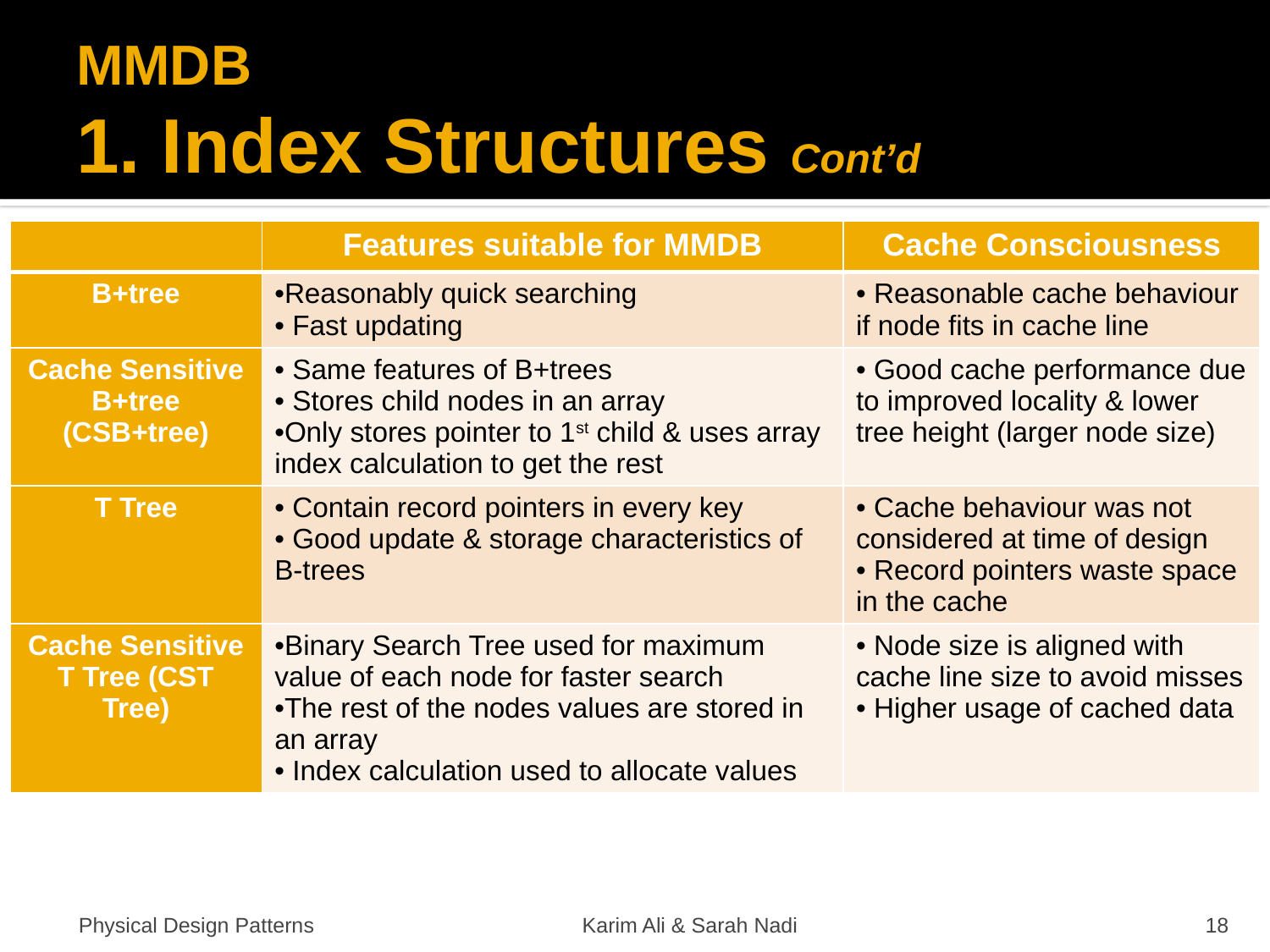

# MMDB 1. Index Structures Cont’d
|  | Features suitable for MMDB | Cache Consciousness |
| --- | --- | --- |
| B+tree | Reasonably quick searching Fast updating | Reasonable cache behaviour if node fits in cache line |
| Cache Sensitive B+tree (CSB+tree) | Same features of B+trees Stores child nodes in an array Only stores pointer to 1st child & uses array index calculation to get the rest | Good cache performance due to improved locality & lower tree height (larger node size) |
| T Tree | Contain record pointers in every key Good update & storage characteristics of B-trees | Cache behaviour was not considered at time of design Record pointers waste space in the cache |
| Cache Sensitive T Tree (CST Tree) | Binary Search Tree used for maximum value of each node for faster search The rest of the nodes values are stored in an array Index calculation used to allocate values | Node size is aligned with cache line size to avoid misses Higher usage of cached data |
Physical Design Patterns
Karim Ali & Sarah Nadi
18